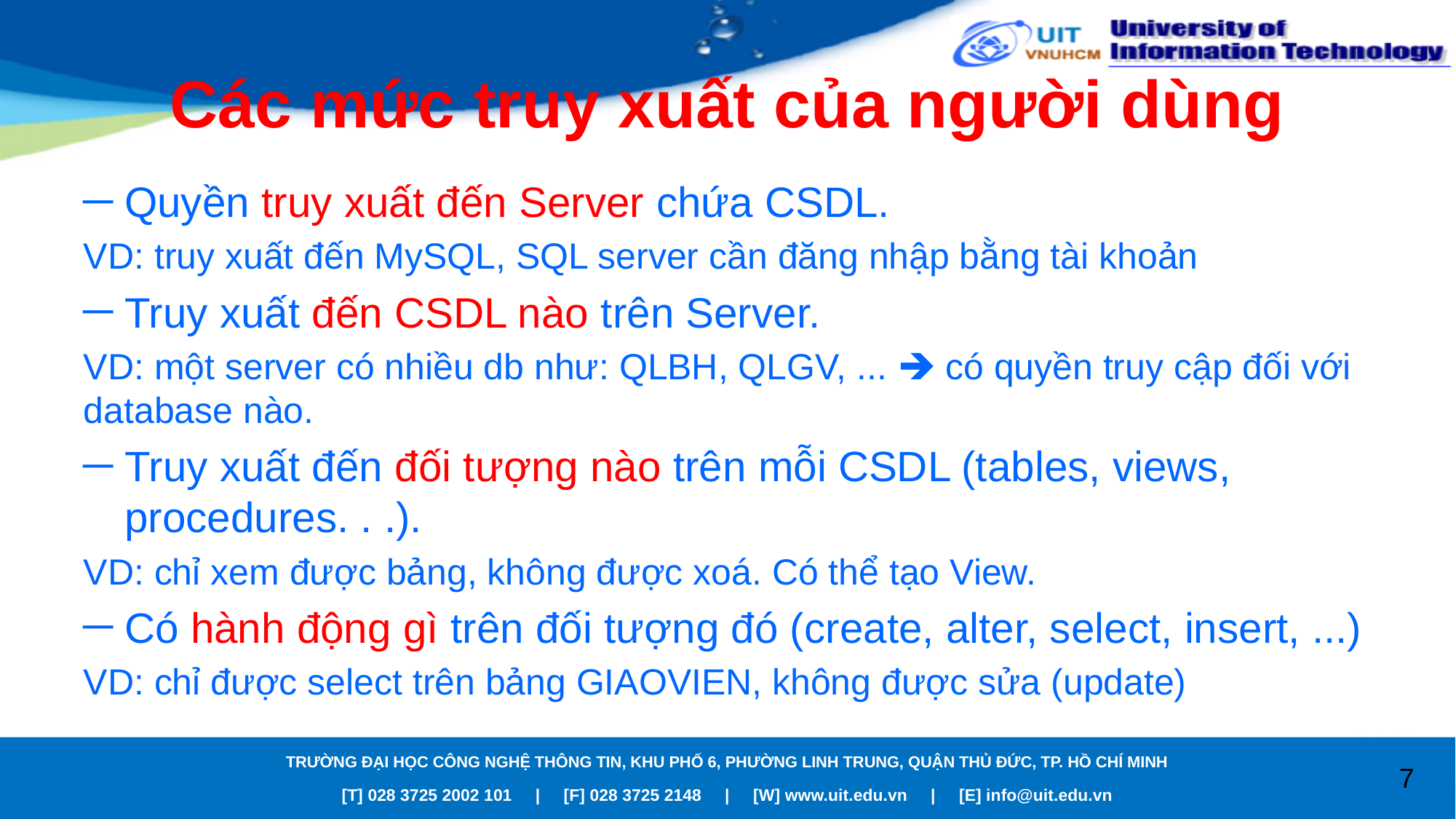

# Các mức truy xuất của người dùng
Quyền truy xuất đến Server chứa CSDL.
VD: truy xuất đến MySQL, SQL server cần đăng nhập bằng tài khoản
Truy xuất đến CSDL nào trên Server.
VD: một server có nhiều db như: QLBH, QLGV, ... 🡺 có quyền truy cập đối với database nào.
Truy xuất đến đối tượng nào trên mỗi CSDL (tables, views, procedures. . .).
VD: chỉ xem được bảng, không được xoá. Có thể tạo View.
Có hành động gì trên đối tượng đó (create, alter, select, insert, ...)
VD: chỉ được select trên bảng GIAOVIEN, không được sửa (update)